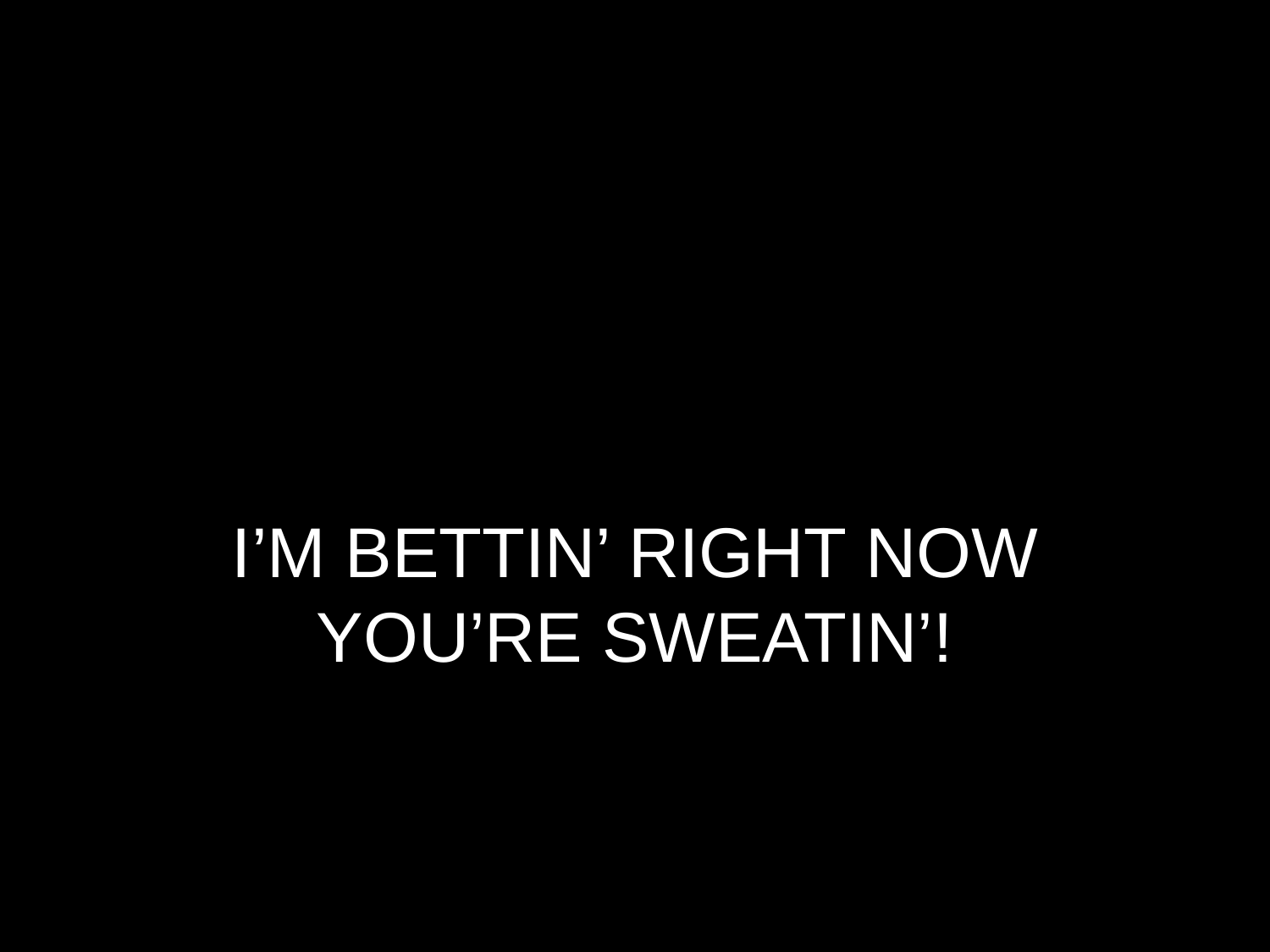

# I’M BETTIN’ RIGHT NOW YOU’RE SWEATIN’!